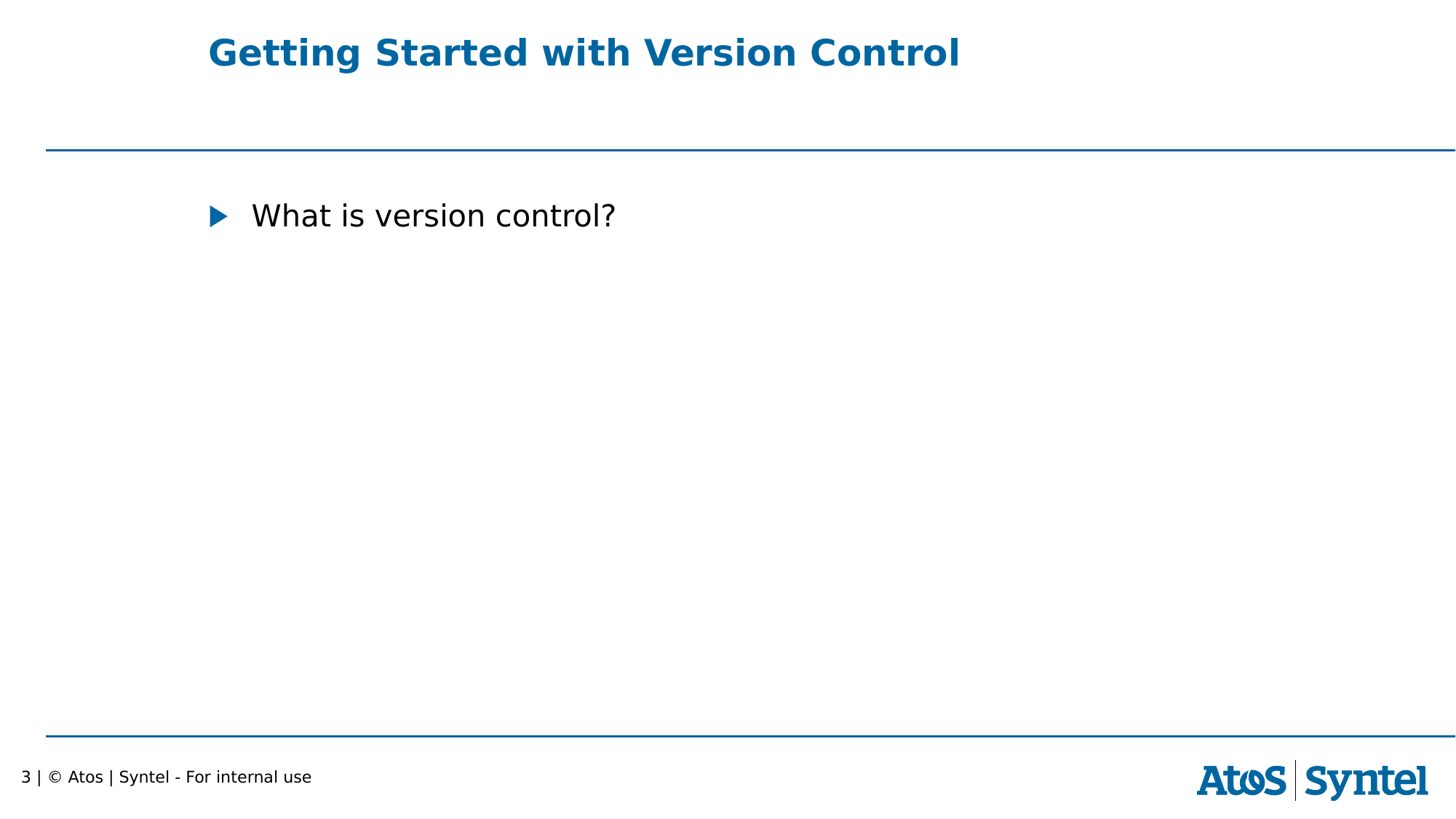

# Getting Started with Version Control
What is version control?